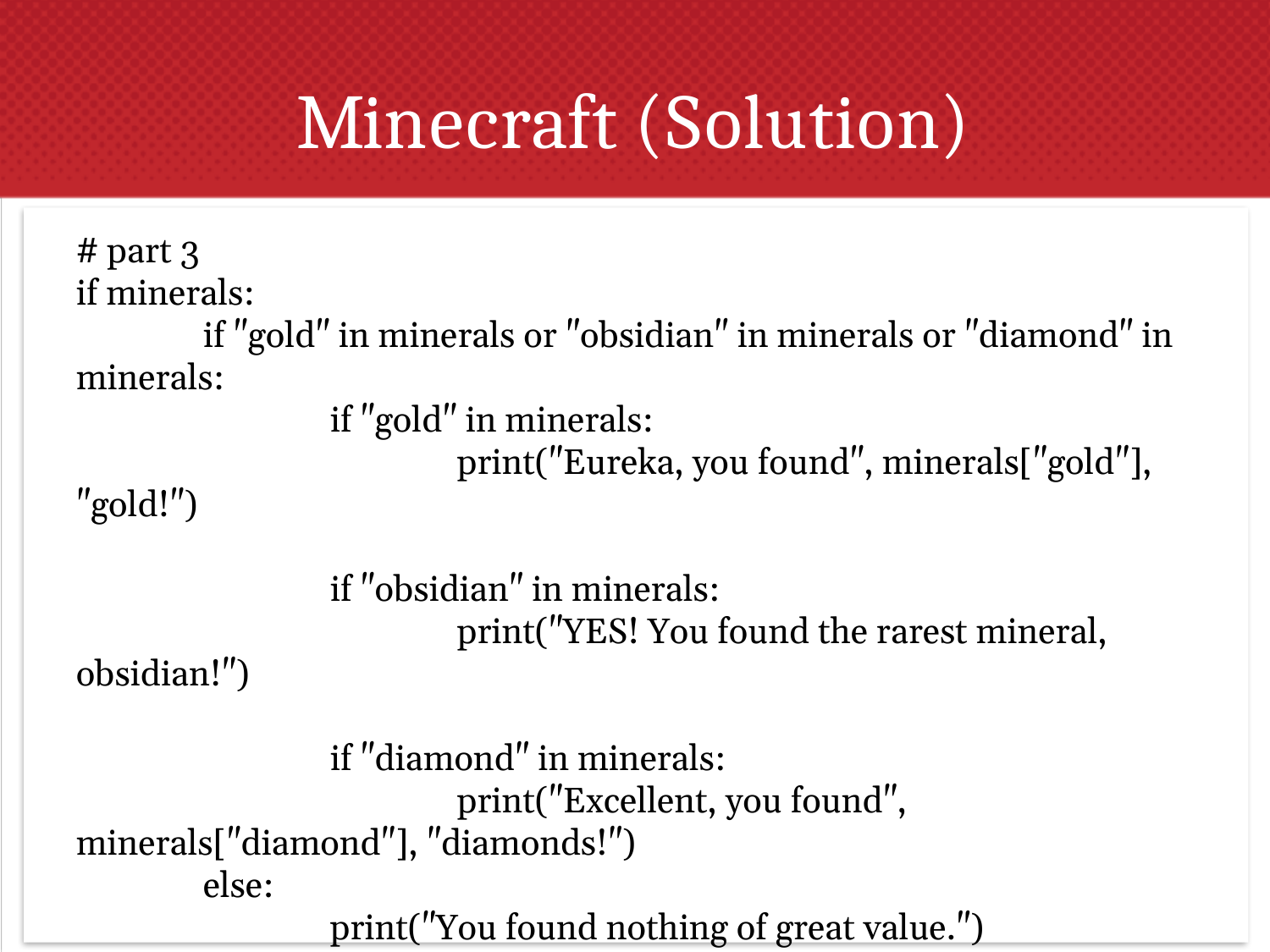

# Minecraft (Solution)

# part 3
if minerals:
	if "gold" in minerals or "obsidian" in minerals or "diamond" in minerals:
		if "gold" in minerals:
			print("Eureka, you found", minerals["gold"], "gold!")

		if "obsidian" in minerals:
			print("YES! You found the rarest mineral, obsidian!")

		if "diamond" in minerals:
			print("Excellent, you found", minerals["diamond"], "diamonds!")
	else:
		print("You found nothing of great value.")